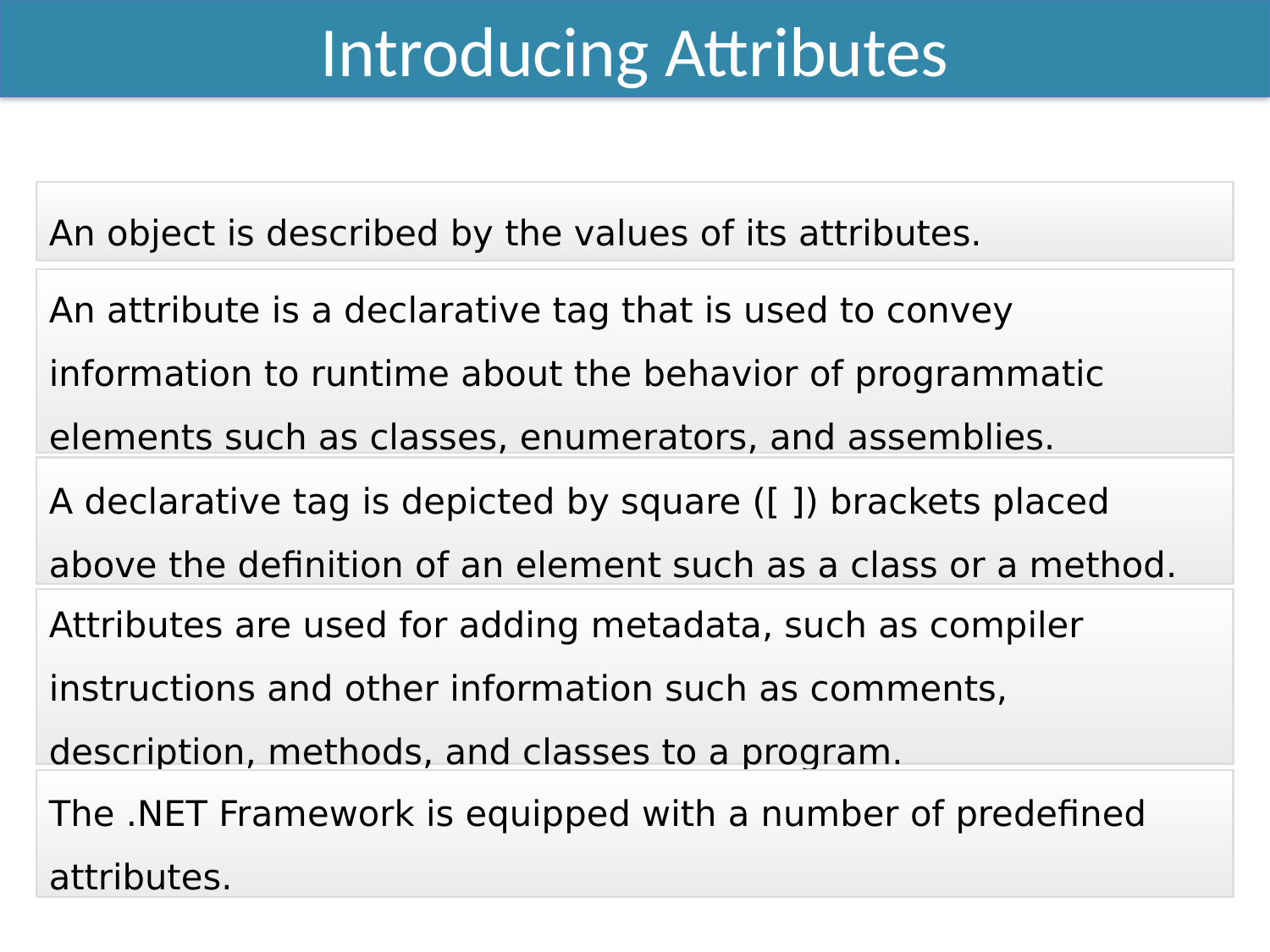

Introducing Attributes
An object is described by the values of its attributes.
An attribute is a declarative tag that is used to convey information to runtime about the behavior of programmatic elements such as classes, enumerators, and assemblies.
A declarative tag is depicted by square ([ ]) brackets placed above the definition of an element such as a class or a method.
Attributes are used for adding metadata, such as compiler instructions and other information such as comments, description, methods, and classes to a program.
The .NET Framework is equipped with a number of predefined attributes.